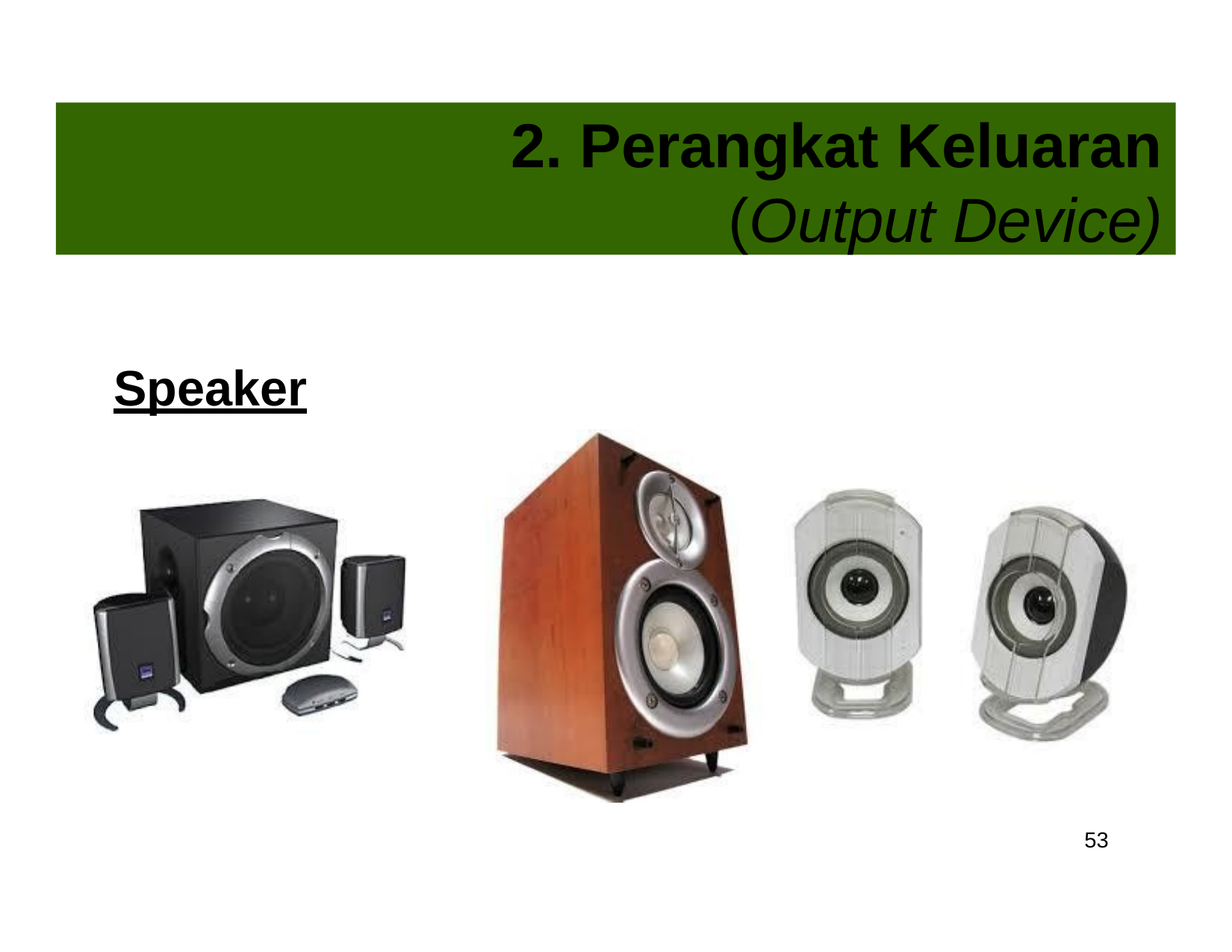

2. Perangkat Keluaran
(Output Device)
Speaker

53